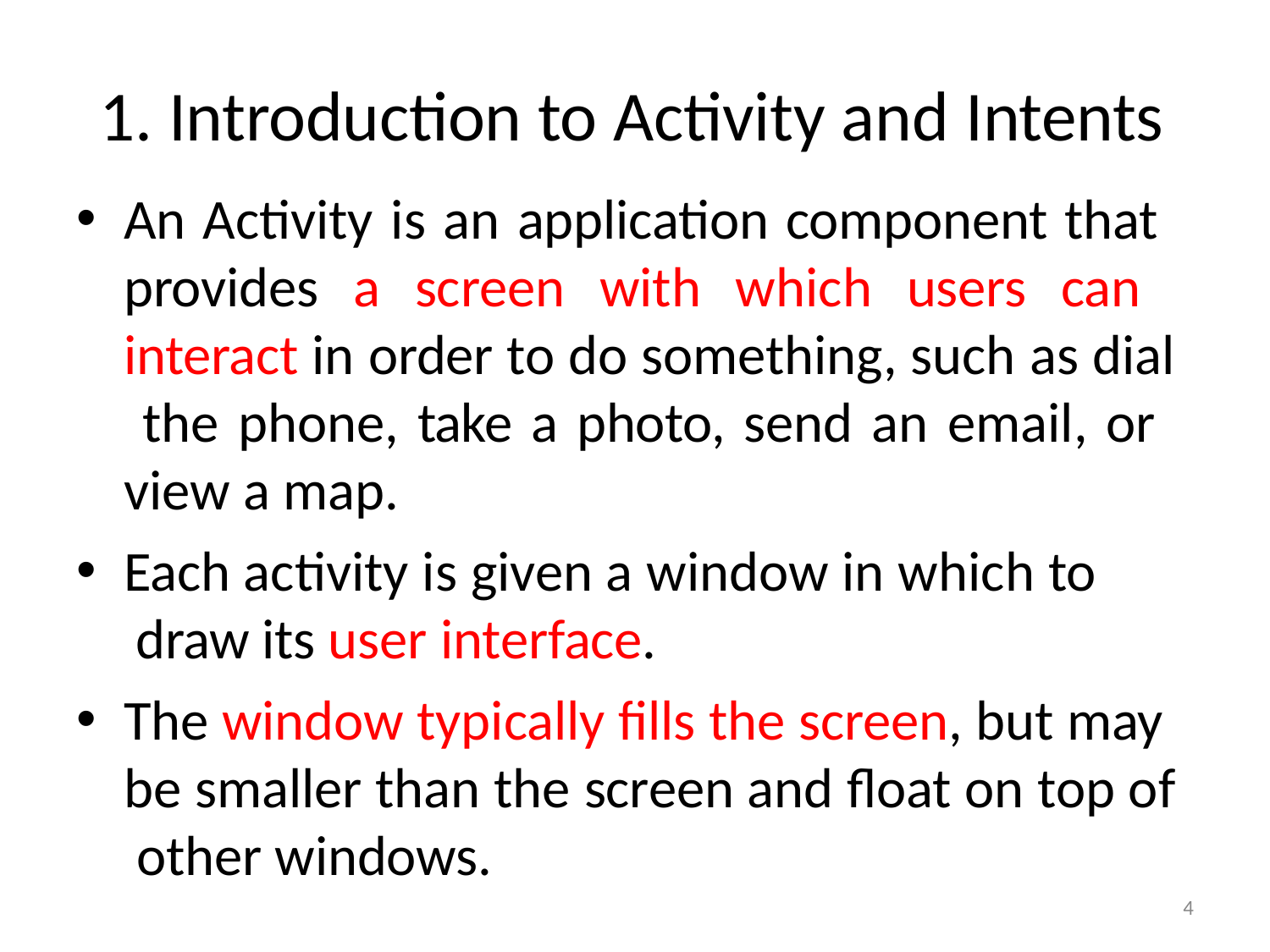

# 1. Introduction to Activity and Intents
An Activity is an application component that  provides a screen with which users can  interact in order to do something, such as dial  the phone, take a photo, send an email, or  view a map.
Each activity is given a window in which to  draw its user interface.
The window typically fills the screen, but may  be smaller than the screen and float on top of  other windows.
4